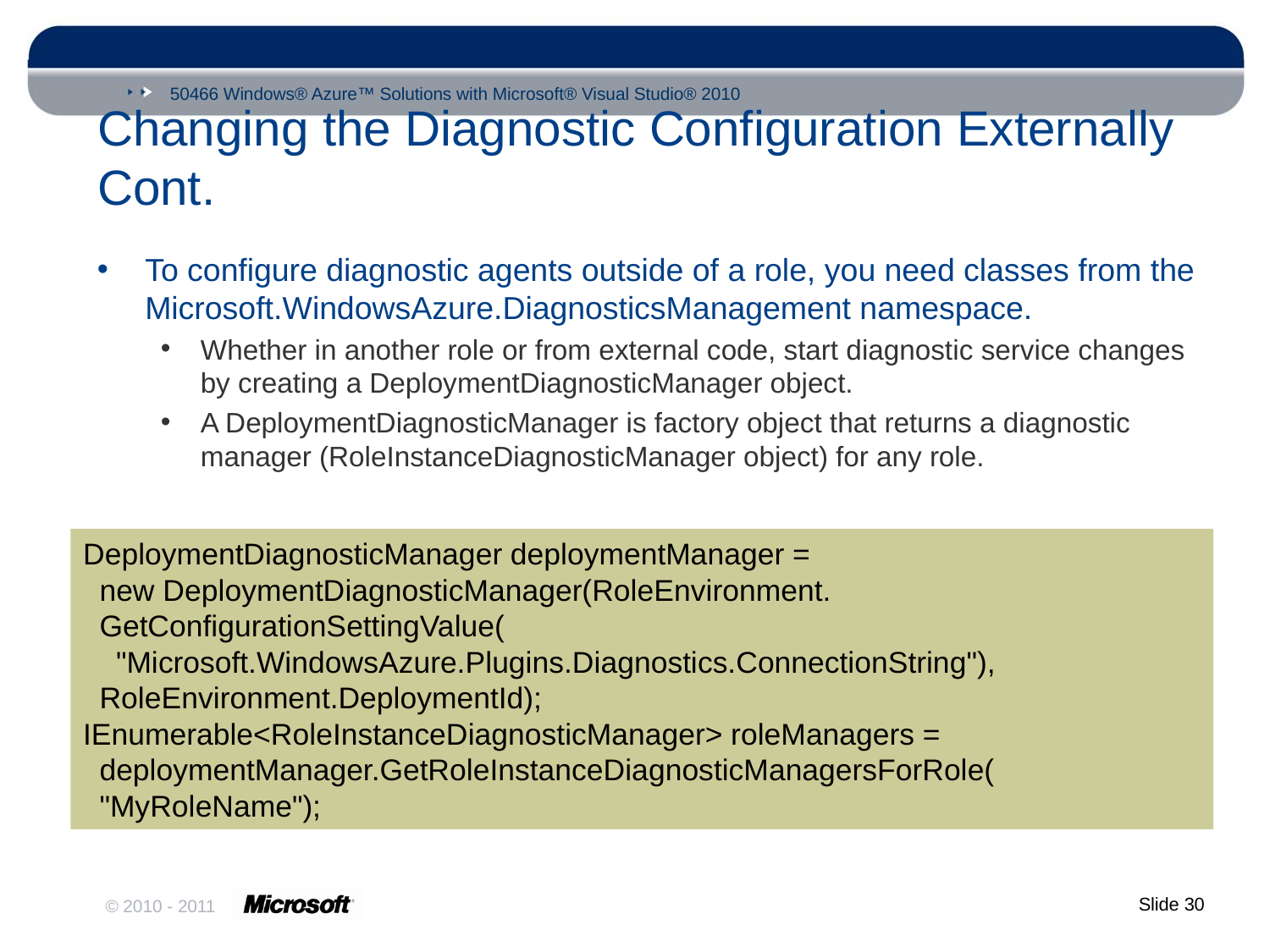

# Changing the Diagnostic Configuration Externally Cont.
To configure diagnostic agents outside of a role, you need classes from the Microsoft.WindowsAzure.DiagnosticsManagement namespace.
Whether in another role or from external code, start diagnostic service changes by creating a DeploymentDiagnosticManager object.
A DeploymentDiagnosticManager is factory object that returns a diagnostic manager (RoleInstanceDiagnosticManager object) for any role.

DeploymentDiagnosticManager deploymentManager =
  new DeploymentDiagnosticManager(RoleEnvironment.
  GetConfigurationSettingValue(
    "Microsoft.WindowsAzure.Plugins.Diagnostics.ConnectionString"),
  RoleEnvironment.DeploymentId);
IEnumerable<RoleInstanceDiagnosticManager> roleManagers =
  deploymentManager.GetRoleInstanceDiagnosticManagersForRole(
  "MyRoleName");